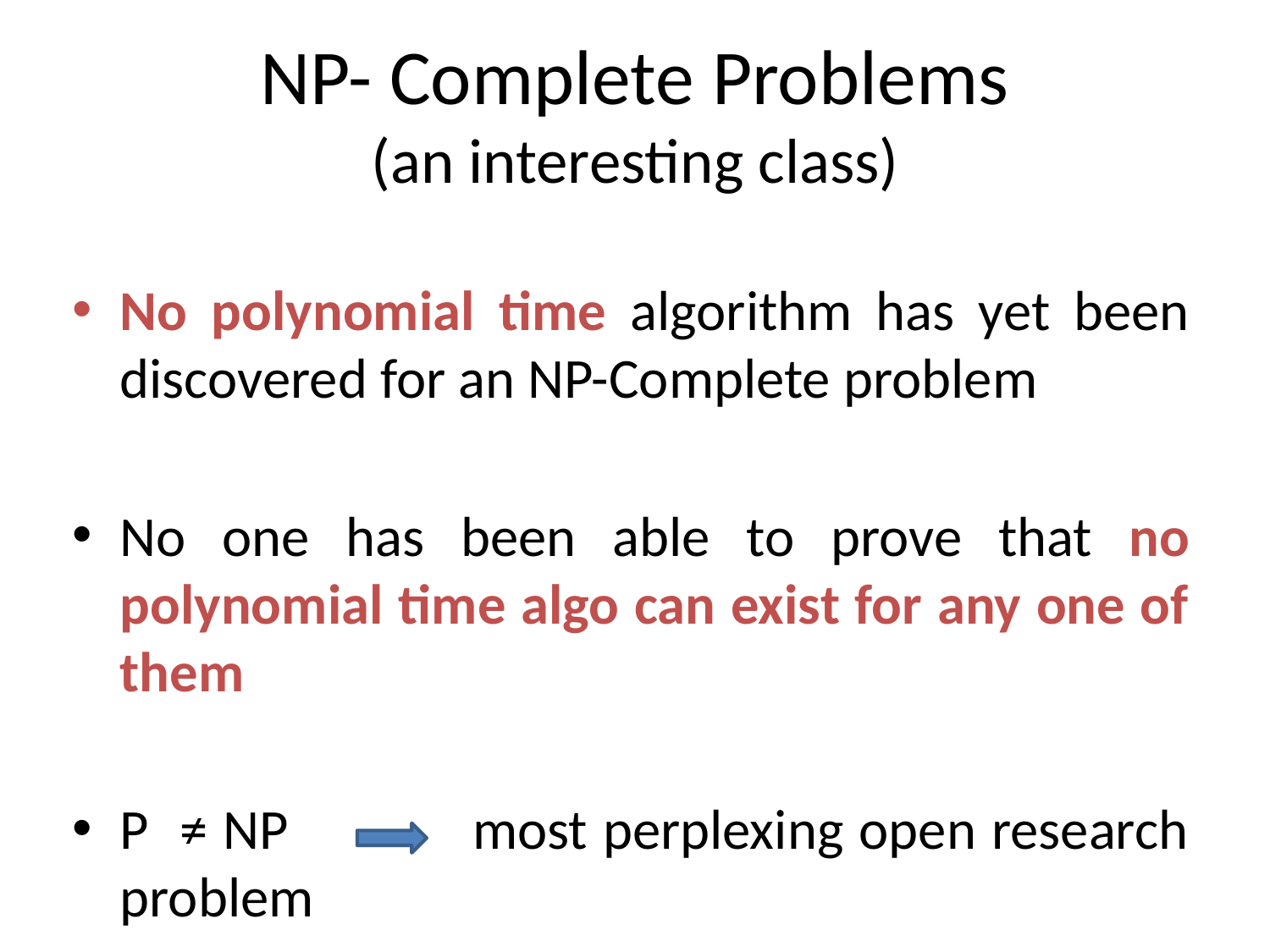

# NP- Complete Problems (an interesting class)
No polynomial time algorithm has yet been discovered for an NP-Complete problem

No one has been able to prove that no polynomial time algo can exist for any one of them

P  ≠ NP            most perplexing open research problem